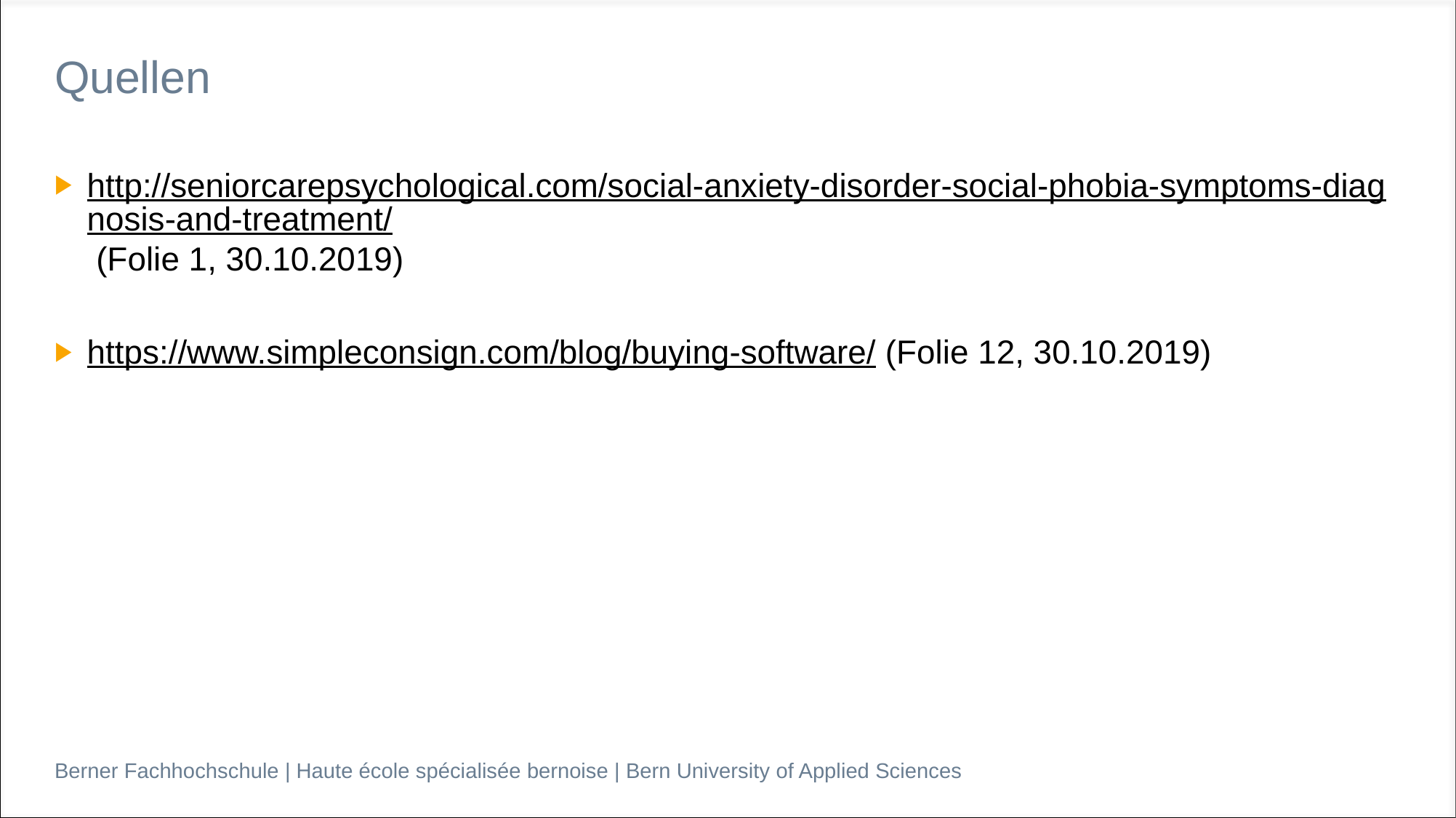

# Quellen
http://seniorcarepsychological.com/social-anxiety-disorder-social-phobia-symptoms-diagnosis-and-treatment/ (Folie 1, 30.10.2019)​

https://www.simpleconsign.com/blog/buying-software/ (Folie 12, 30.10.2019)